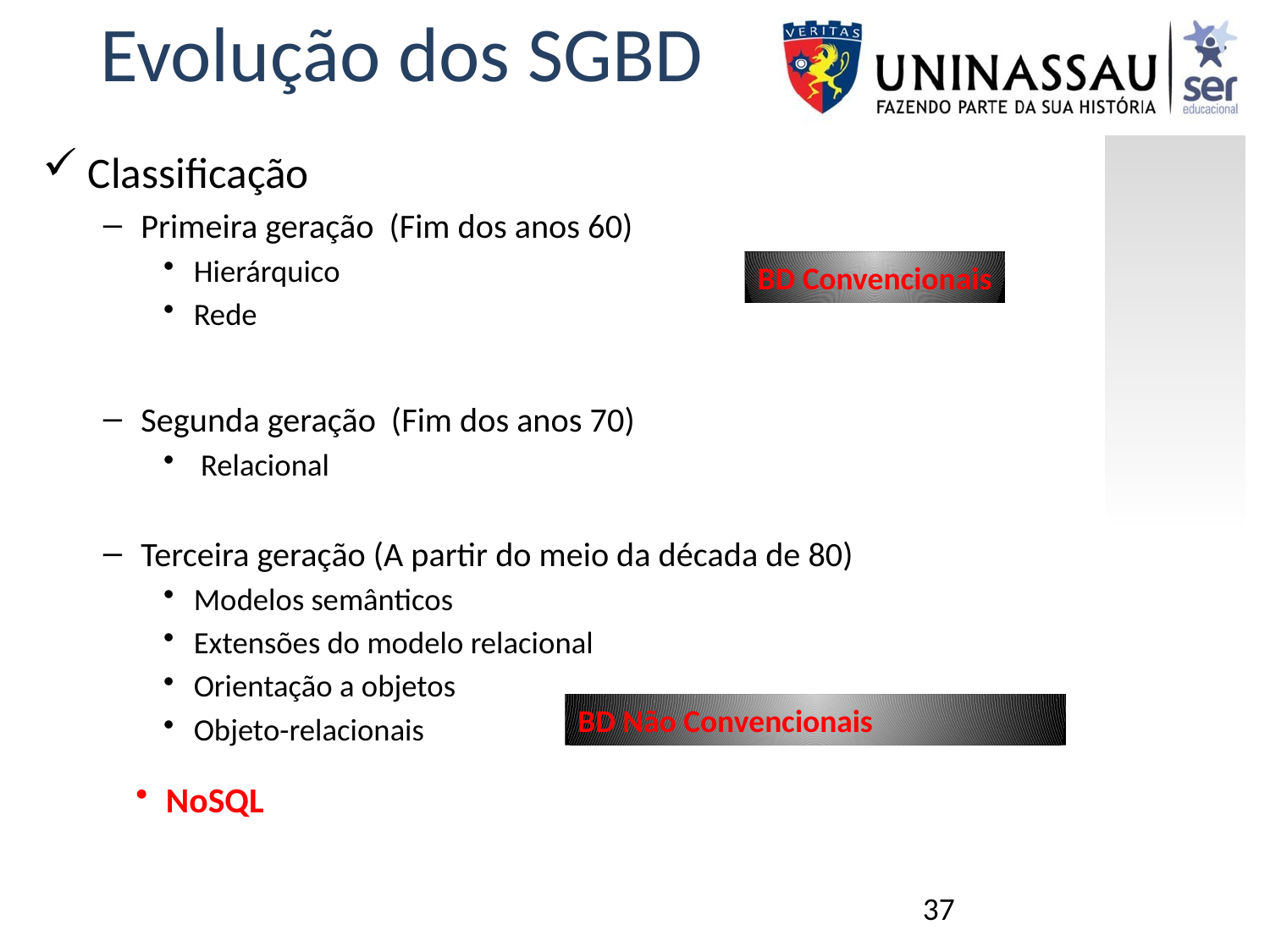

# Evolução dos SGBD
Classificação
Primeira geração  (Fim dos anos 60)
Hierárquico
Rede

Segunda geração  (Fim dos anos 70)
 Relacional

Terceira geração (A partir do meio da década de 80)
Modelos semânticos
Extensões do modelo relacional
Orientação a objetos
Objeto-relacionais

BD Convencionais
BD Não Convencionais
NoSQL
37